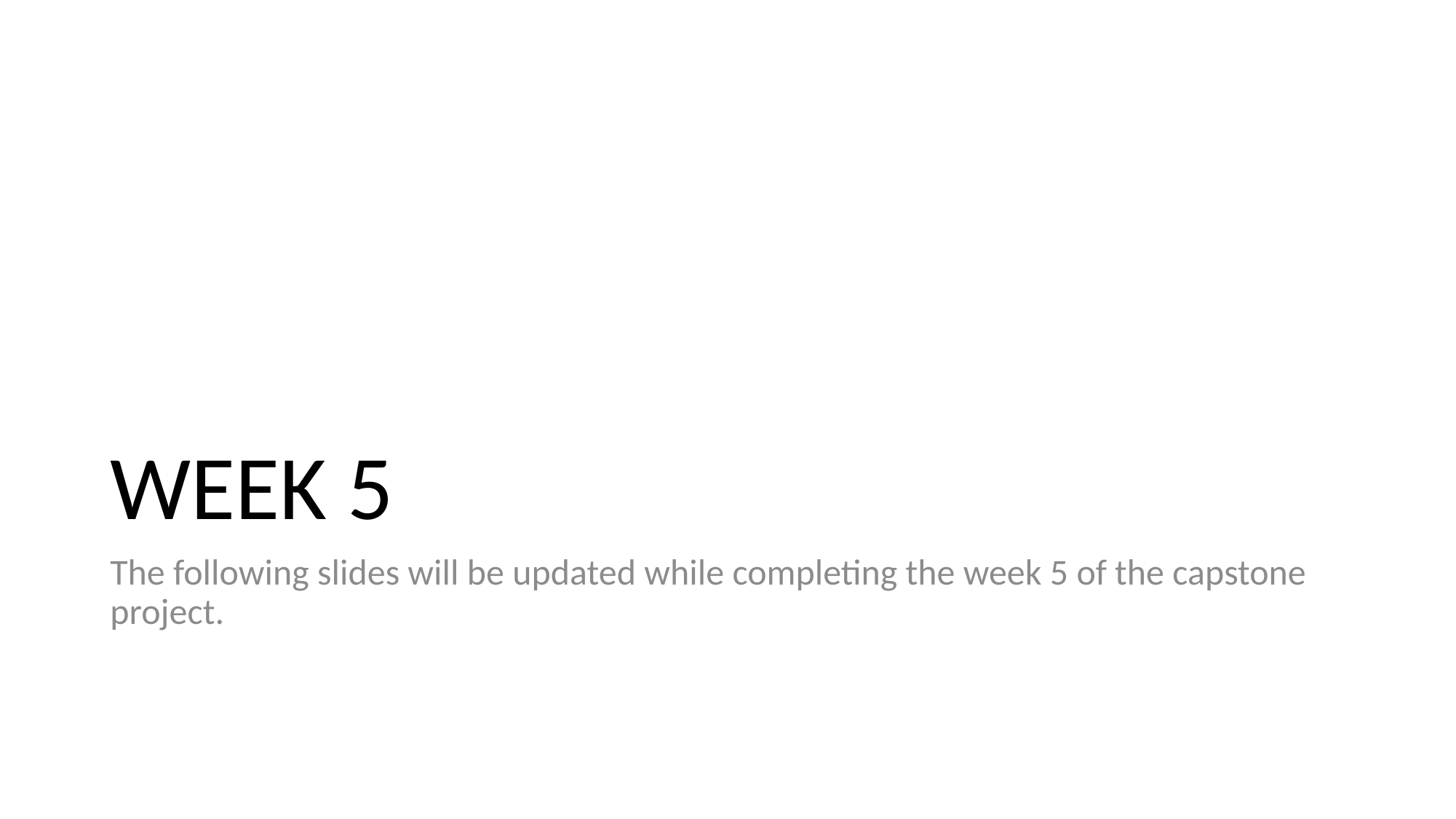

# WEEK 5
The following slides will be updated while completing the week 5 of the capstone project.